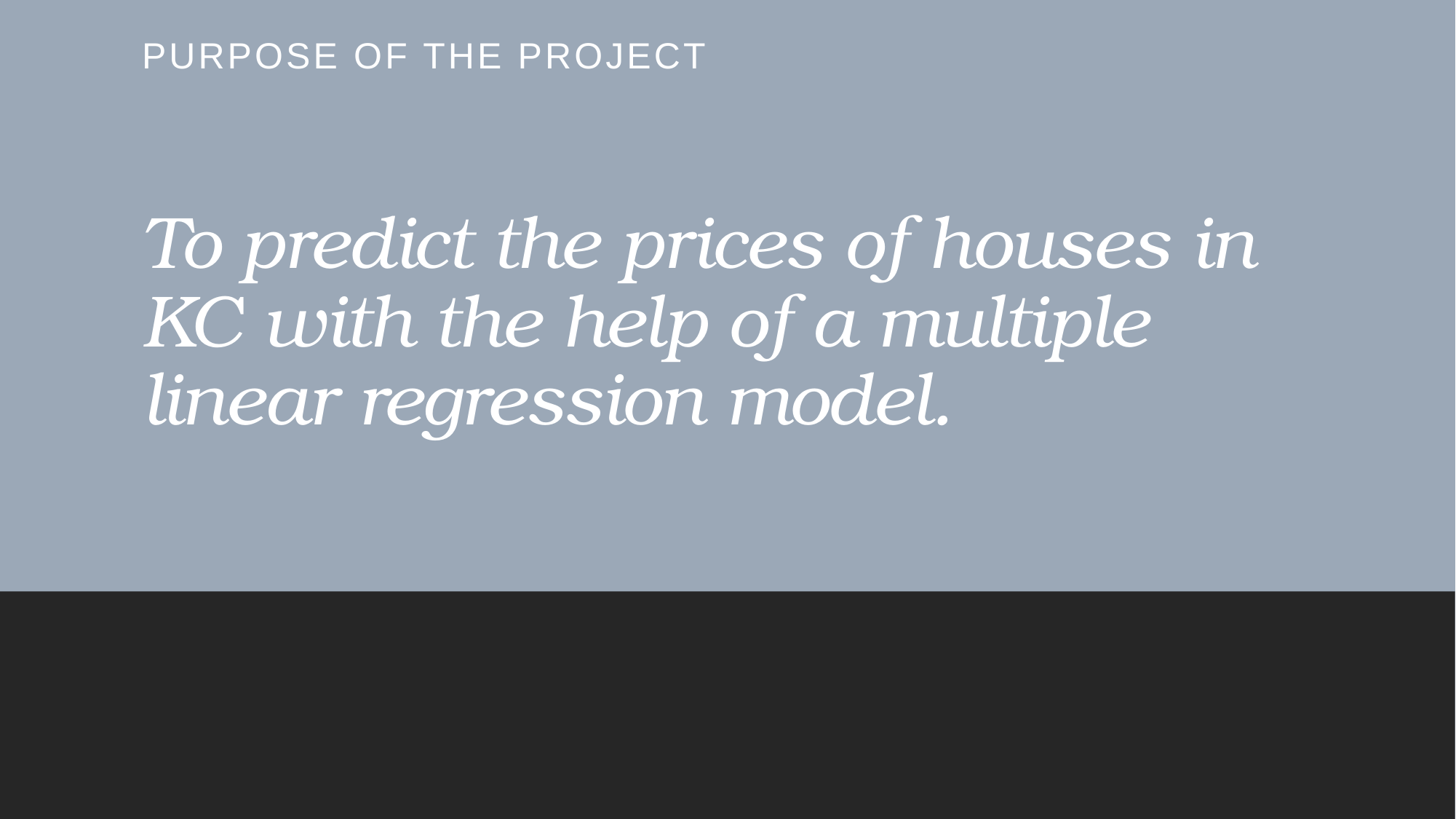

PURPOSE OF THE PROJECT
# To predict the prices of houses in KC with the help of a multiple linear regression model.